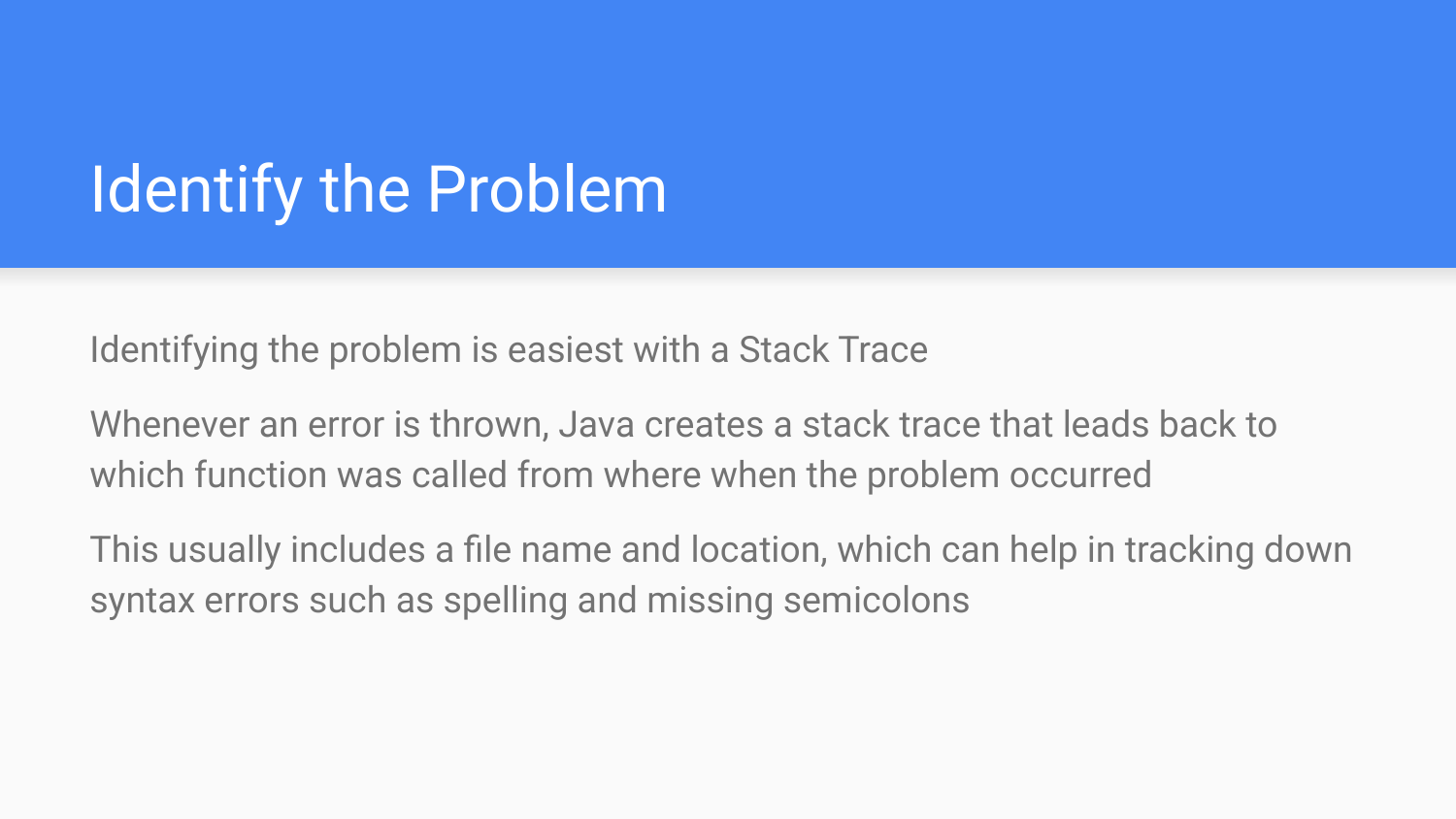

# Identify the Problem
Identifying the problem is easiest with a Stack Trace
Whenever an error is thrown, Java creates a stack trace that leads back to which function was called from where when the problem occurred
This usually includes a file name and location, which can help in tracking down syntax errors such as spelling and missing semicolons